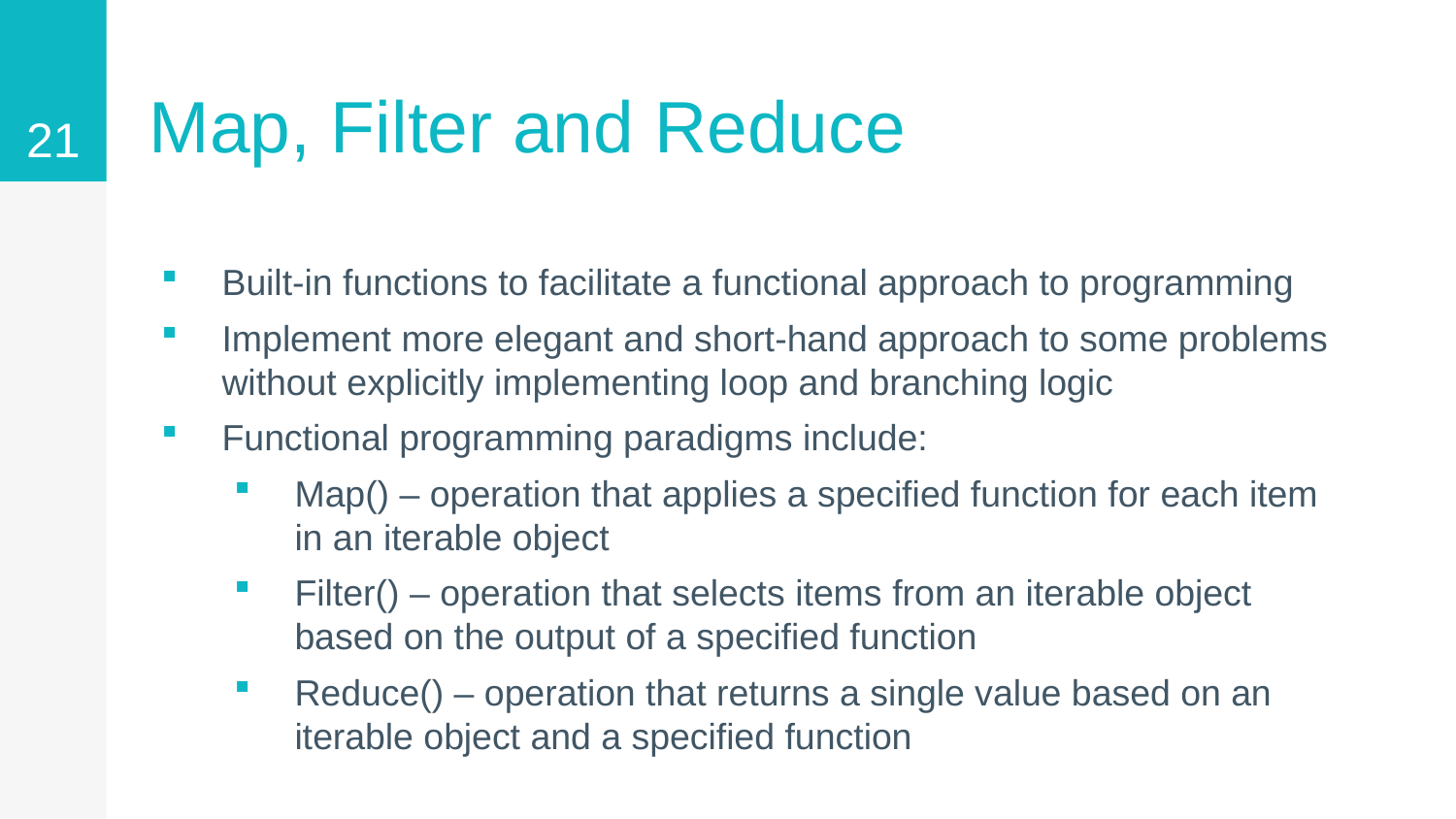

21
# Map, Filter and Reduce
Built-in functions to facilitate a functional approach to programming
Implement more elegant and short-hand approach to some problems without explicitly implementing loop and branching logic
Functional programming paradigms include:
Map() – operation that applies a specified function for each item in an iterable object
Filter() – operation that selects items from an iterable object based on the output of a specified function
Reduce() – operation that returns a single value based on an iterable object and a specified function